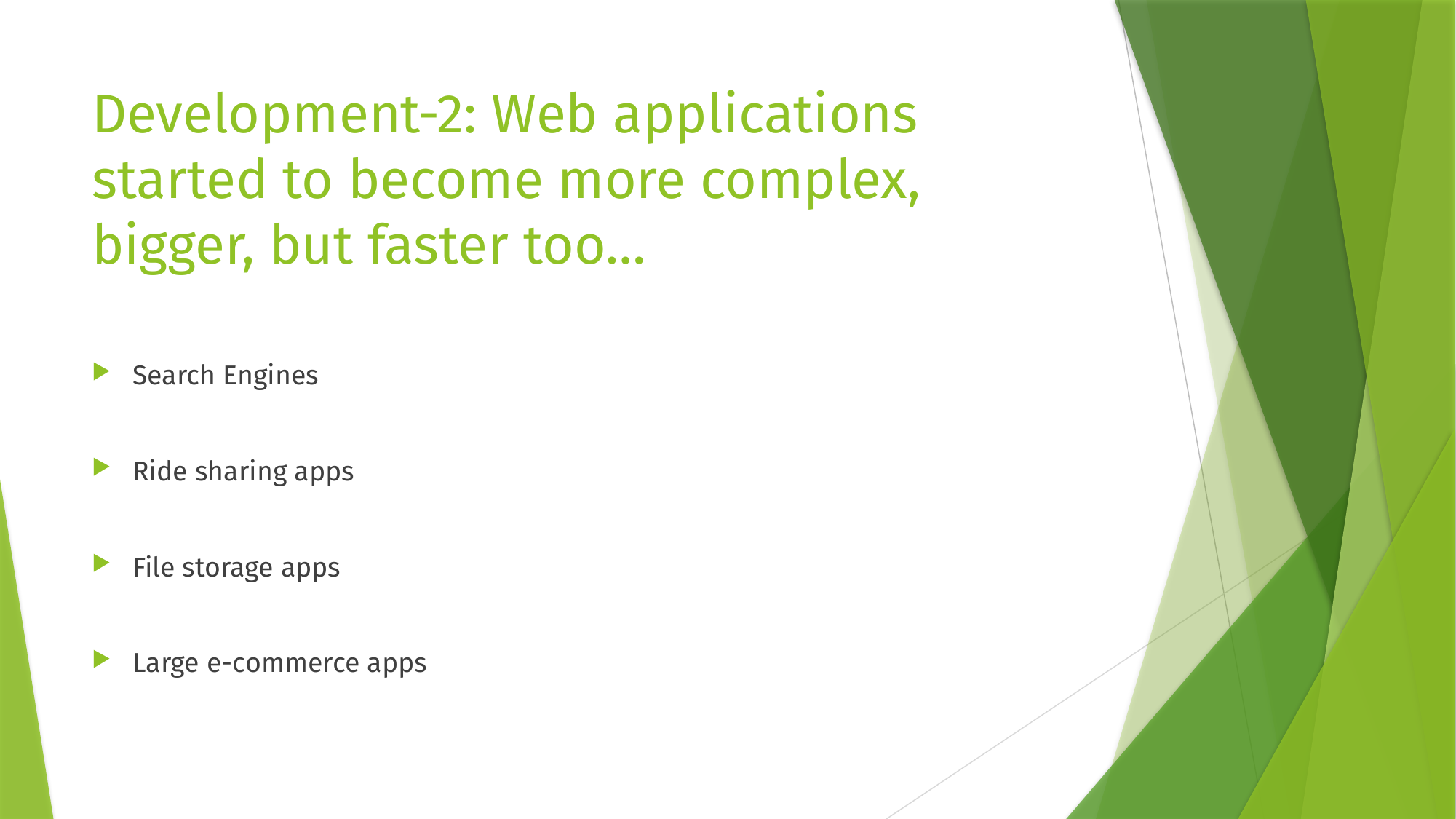

# Development-2: Web applications started to become more complex, bigger, but faster too…
Search Engines

Ride sharing apps

File storage apps

Large e-commerce apps